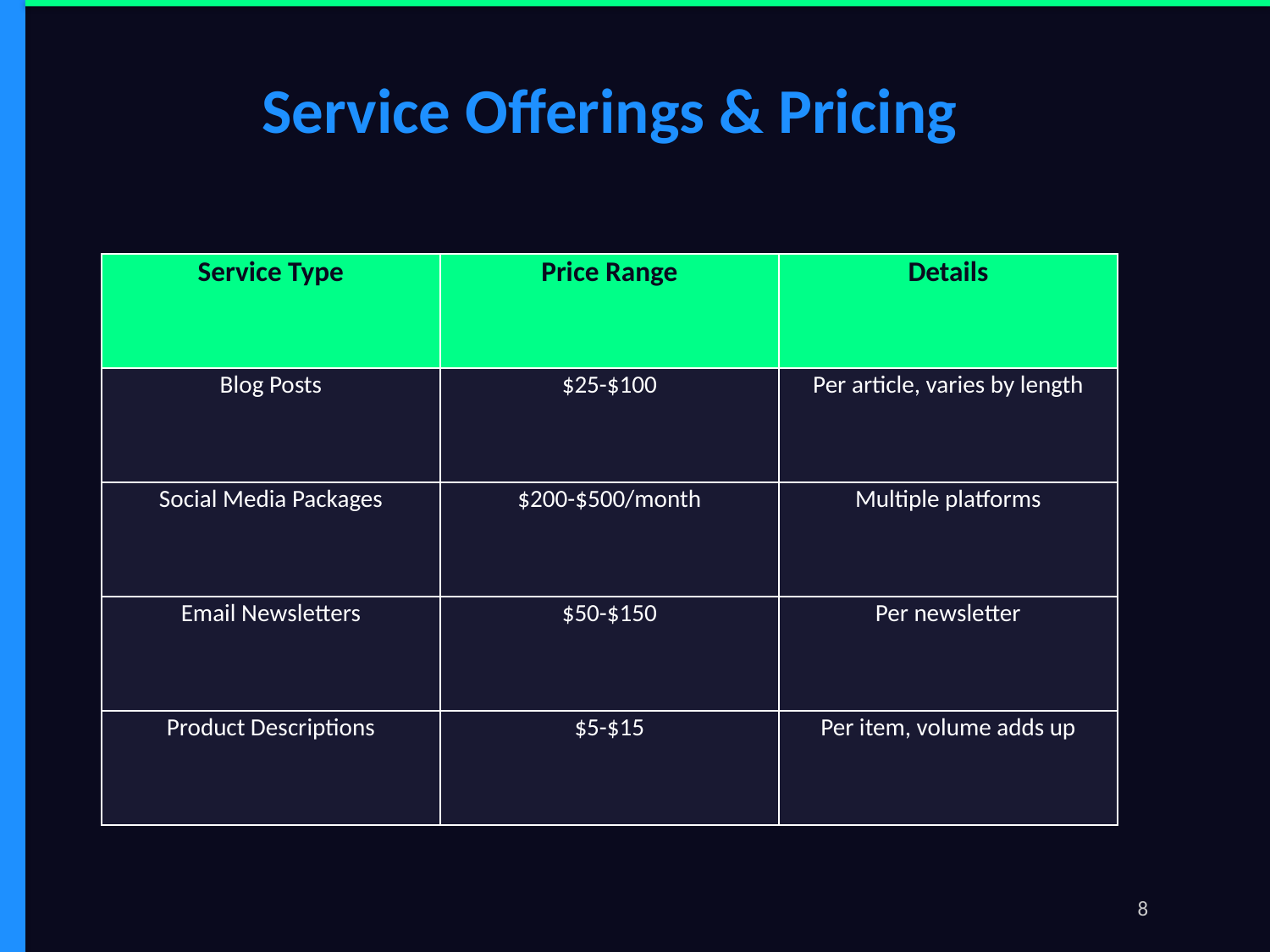

Service Offerings & Pricing
| Service Type | Price Range | Details |
| --- | --- | --- |
| Blog Posts | $25-$100 | Per article, varies by length |
| Social Media Packages | $200-$500/month | Multiple platforms |
| Email Newsletters | $50-$150 | Per newsletter |
| Product Descriptions | $5-$15 | Per item, volume adds up |
8